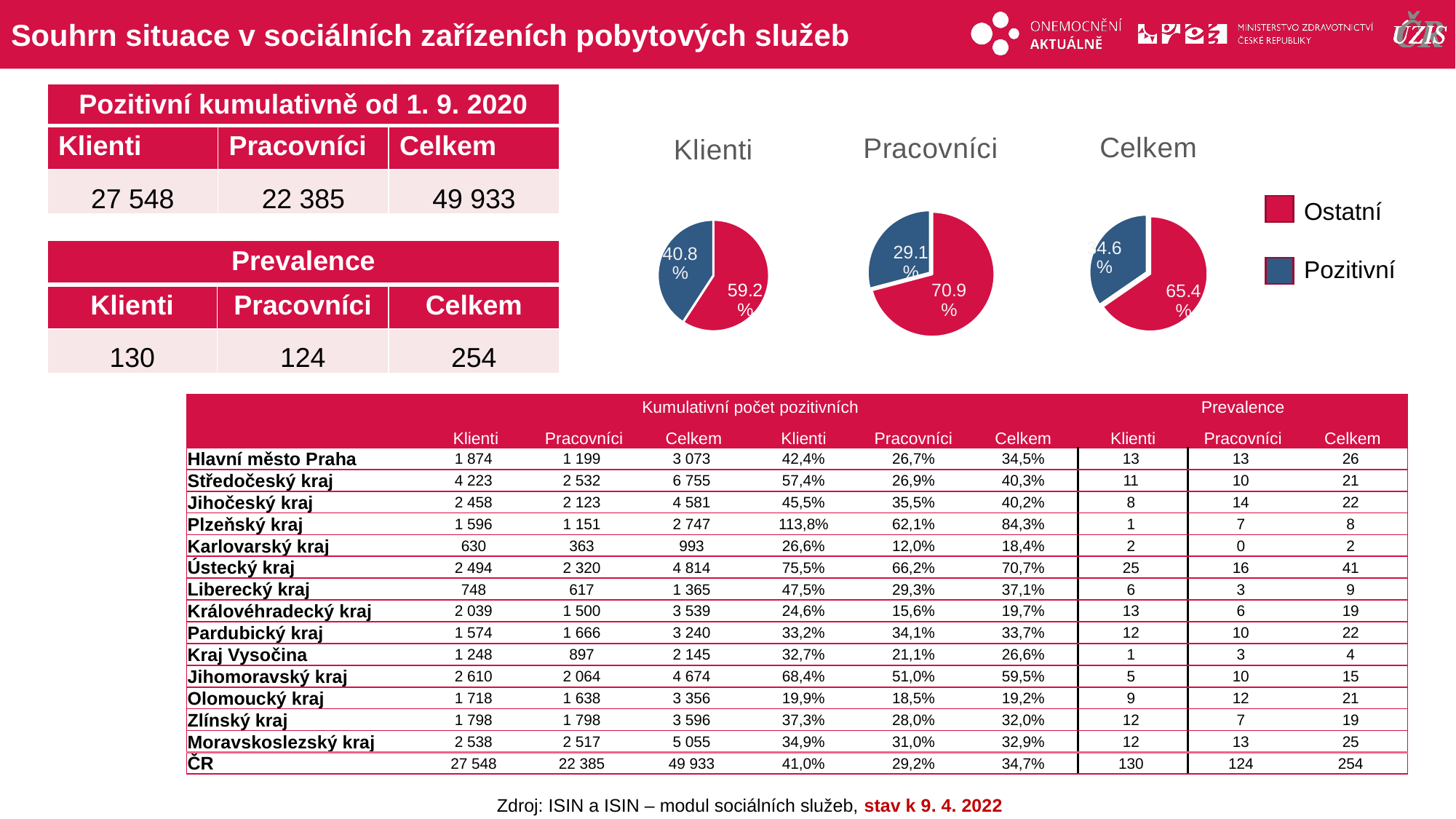

# Souhrn situace v sociálních zařízeních pobytových služeb
| Pozitivní kumulativně od 1. 9. 2020 |  |  |
| --- | --- | --- |
| Klienti | Pracovníci | Celkem |
| 27 548 | 22 385 | 49 933 |

### Chart: Celkem

| Category | Sloupec3 |
|---|---|
| Celkový počet | 0.654 |
| Pozitivních | 0.346 |

### Chart: Pracovníci

| Category | Sloupec2 |
|---|---|
| Celkový počet | 0.709 |
| Pozitivních | 0.291 |

### Chart: Klienti

| Category | Sloupec1 |
|---|---|
| Celkový počet | 0.592 |
| Pozitivních | 0.408 |
Ostatní

Pozitivní

| Prevalence |  |  |
| --- | --- | --- |
| Klienti | Pracovníci | Celkem |
| 130 | 124 | 254 |

|  | Kumulativní počet pozitivních |  |  |  |  |  | Prevalence |  |  |
| --- | --- | --- | --- | --- | --- | --- | --- | --- | --- |
|  | Klienti | Pracovníci | Celkem | Klienti | Pracovníci | Celkem | Klienti | Pracovníci | Celkem |
| Hlavní město Praha | 1 874 | 1 199 | 3 073 | 42,4% | 26,7% | 34,5% | 13 | 13 | 26 |
| Středočeský kraj | 4 223 | 2 532 | 6 755 | 57,4% | 26,9% | 40,3% | 11 | 10 | 21 |
| Jihočeský kraj | 2 458 | 2 123 | 4 581 | 45,5% | 35,5% | 40,2% | 8 | 14 | 22 |
| Plzeňský kraj | 1 596 | 1 151 | 2 747 | 113,8% | 62,1% | 84,3% | 1 | 7 | 8 |
| Karlovarský kraj | 630 | 363 | 993 | 26,6% | 12,0% | 18,4% | 2 | 0 | 2 |
| Ústecký kraj | 2 494 | 2 320 | 4 814 | 75,5% | 66,2% | 70,7% | 25 | 16 | 41 |
| Liberecký kraj | 748 | 617 | 1 365 | 47,5% | 29,3% | 37,1% | 6 | 3 | 9 |
| Královéhradecký kraj | 2 039 | 1 500 | 3 539 | 24,6% | 15,6% | 19,7% | 13 | 6 | 19 |
| Pardubický kraj | 1 574 | 1 666 | 3 240 | 33,2% | 34,1% | 33,7% | 12 | 10 | 22 |
| Kraj Vysočina | 1 248 | 897 | 2 145 | 32,7% | 21,1% | 26,6% | 1 | 3 | 4 |
| Jihomoravský kraj | 2 610 | 2 064 | 4 674 | 68,4% | 51,0% | 59,5% | 5 | 10 | 15 |
| Olomoucký kraj | 1 718 | 1 638 | 3 356 | 19,9% | 18,5% | 19,2% | 9 | 12 | 21 |
| Zlínský kraj | 1 798 | 1 798 | 3 596 | 37,3% | 28,0% | 32,0% | 12 | 7 | 19 |
| Moravskoslezský kraj | 2 538 | 2 517 | 5 055 | 34,9% | 31,0% | 32,9% | 12 | 13 | 25 |
| ČR | 27 548 | 22 385 | 49 933 | 41,0% | 29,2% | 34,7% | 130 | 124 | 254 |
Zdroj: ISIN a ISIN – modul sociálních služeb, stav k 9. 4. 2022